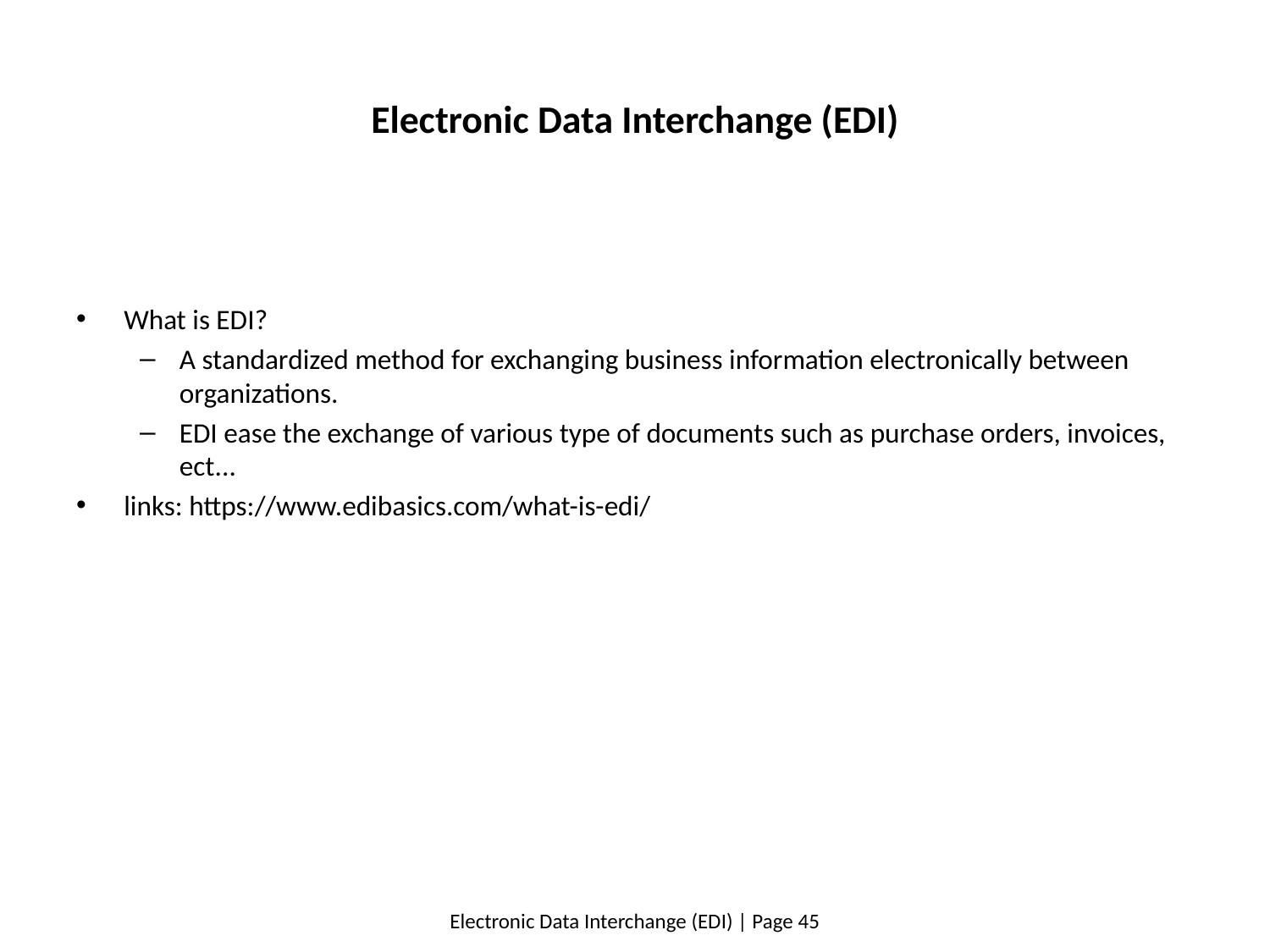

# Electronic Data Interchange (EDI)

What is EDI?
A standardized method for exchanging business information electronically between organizations.
EDI ease the exchange of various type of documents such as purchase orders, invoices, ect...
links: https://www.edibasics.com/what-is-edi/

Electronic Data Interchange (EDI) | Page 45